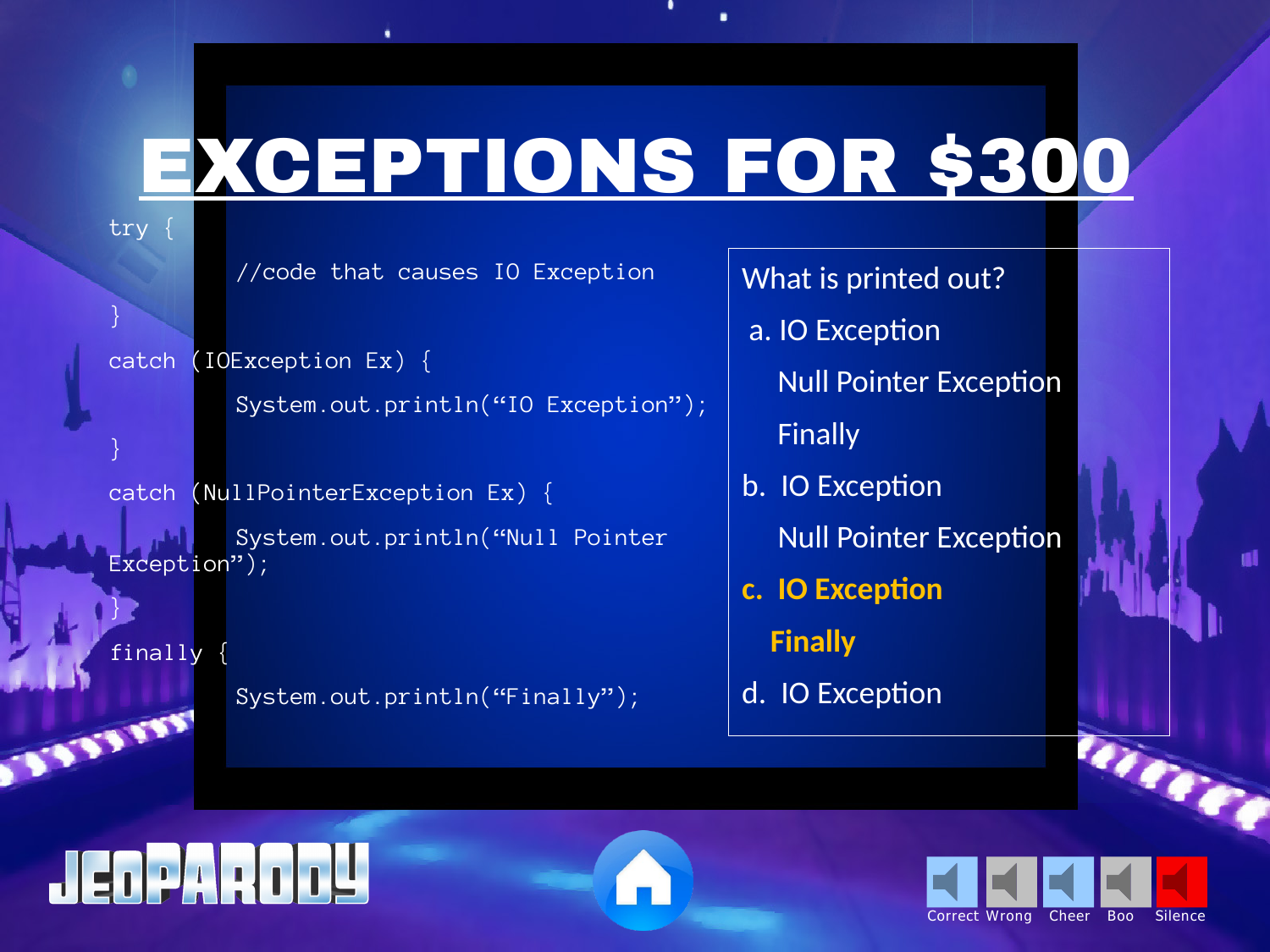

EXCEPTIONS FOR $300
try {
	//code that causes IO Exception
}
catch (IOException Ex) {
	System.out.println(“IO Exception”);
}
catch (NullPointerException Ex) {
	System.out.println(“Null Pointer Exception”);
}
finally {
	System.out.println(“Finally”);
}
What is printed out?
a. IO Exception
    Null Pointer Exception
    Finally
b.  IO Exception
     Null Pointer Exception
c.  IO Exception
    Finally
d.  IO Exception